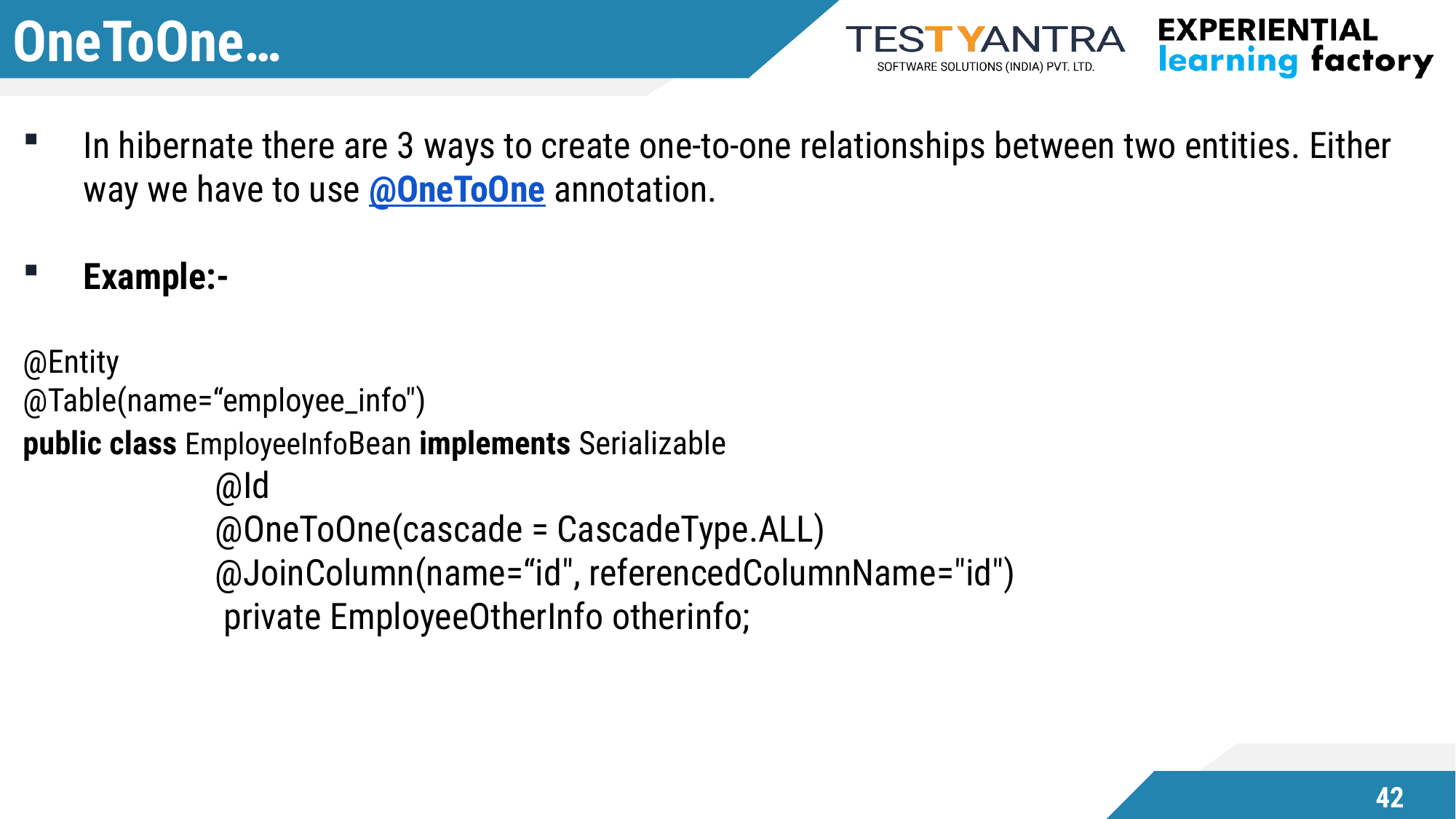

# OneToOne…

In hibernate there are 3 ways to create one-to-one relationships between two entities. Either way we have to use @OneToOne annotation.

Example:-

@Entity
@Table(name=“employee_info")
public class EmployeeInfoBean implements Serializable
                       @Id
                       @OneToOne(cascade = CascadeType.ALL)
                       @JoinColumn(name=“id", referencedColumnName="id")
                        private EmployeeOtherInfo otherinfo;

42